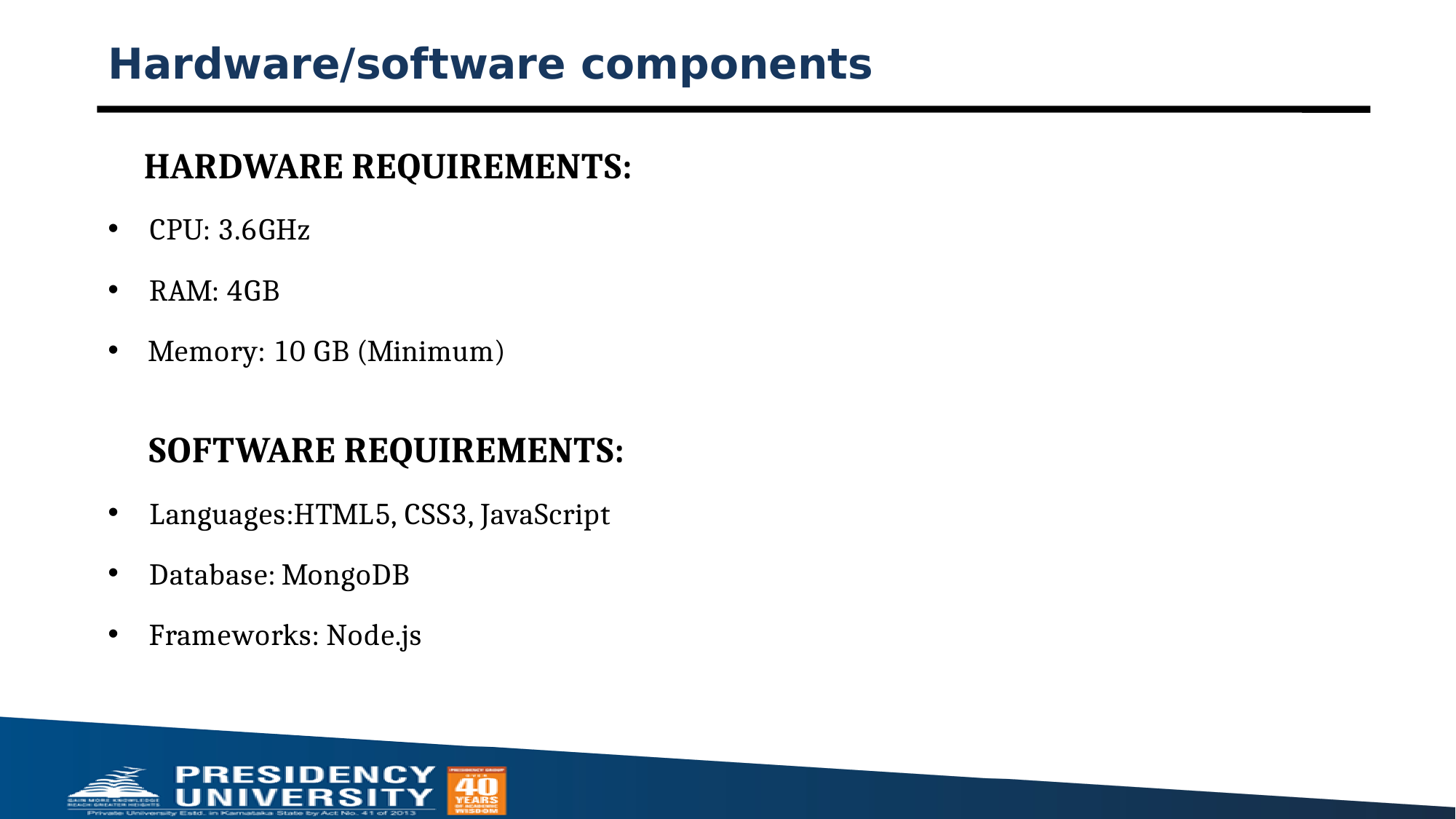

# Hardware/software components
      HARDWARE REQUIREMENTS:
CPU: 3.6GHz
RAM: 4GB
Memory: 10 GB (Minimum)

     SOFTWARE REQUIREMENTS:
Languages:HTML5, CSS3, JavaScript
Database: MongoDB
Frameworks: Node.js